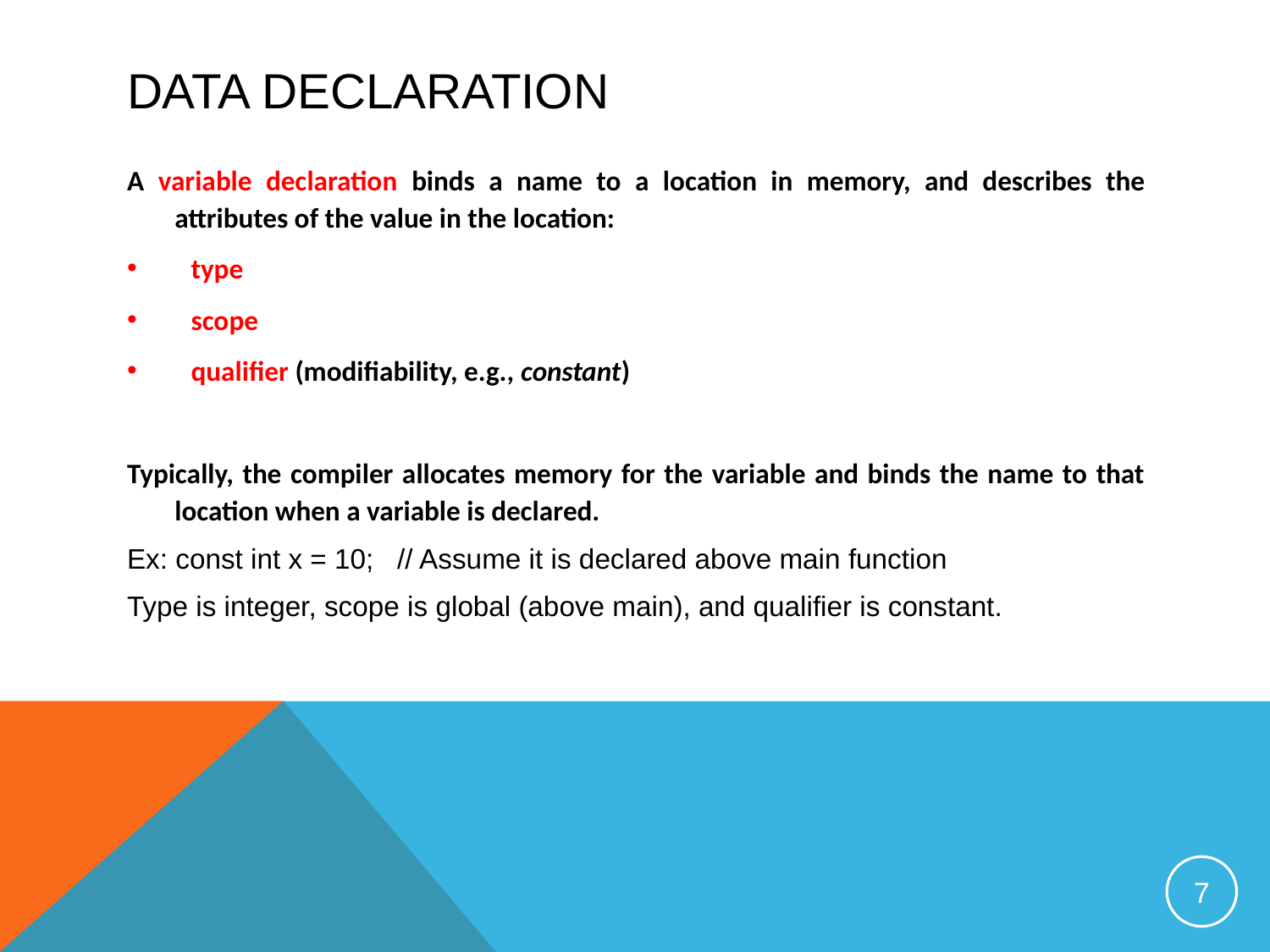

# Data declaration
A variable declaration binds a name to a location in memory, and describes the attributes of the value in the location:
type
scope
qualifier (modifiability, e.g., constant)

Typically, the compiler allocates memory for the variable and binds the name to that location when a variable is declared.
Ex: const int x = 10;   // Assume it is declared above main function
Type is integer, scope is global (above main), and qualifier is constant.
7